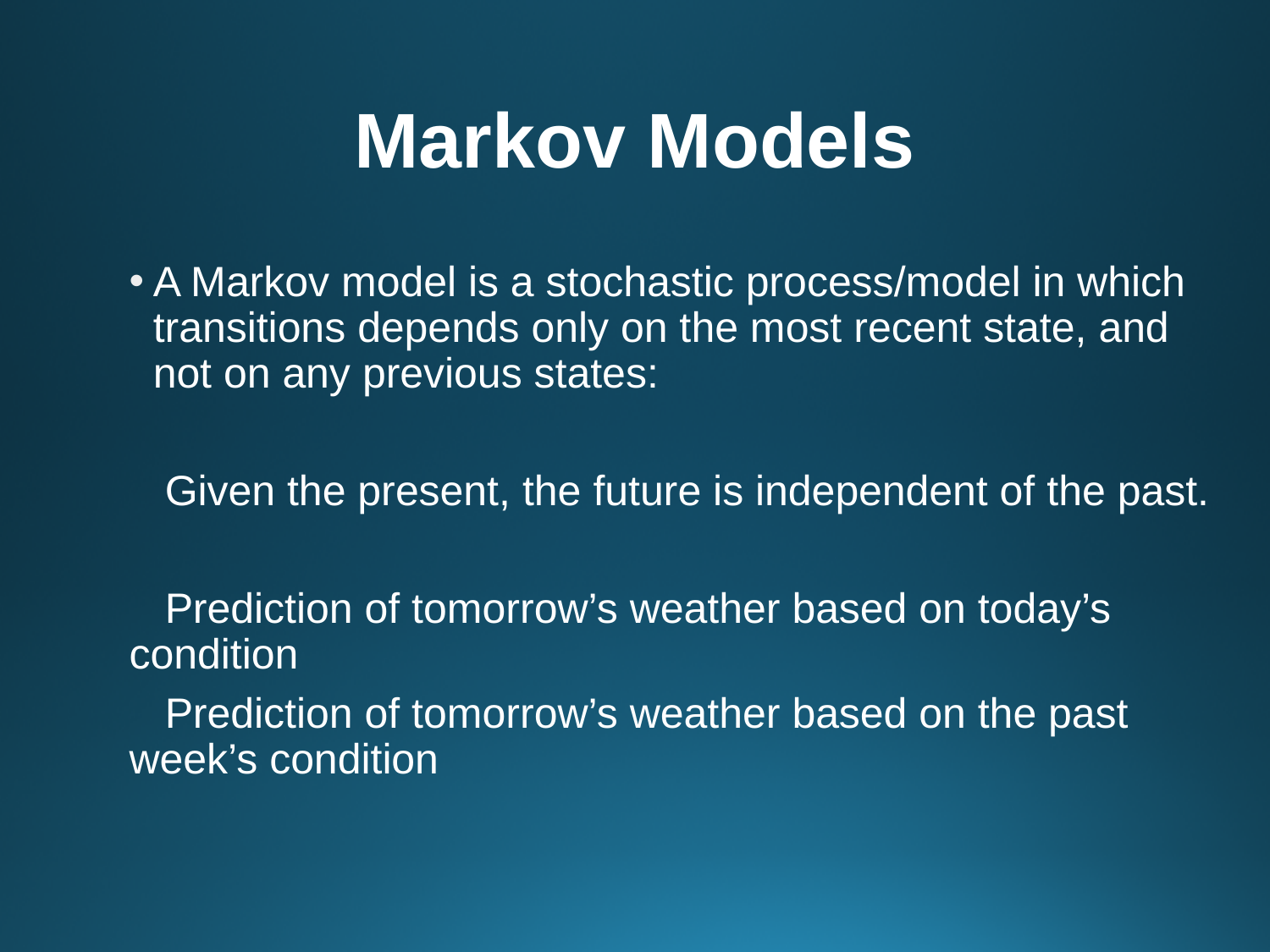

# Markov Models
A Markov model is a stochastic process/model in which transitions depends only on the most recent state, and not on any previous states:

   Given the present, the future is independent of the past.

   Prediction of tomorrow’s weather based on today’s condition
   Prediction of tomorrow’s weather based on the past week’s condition